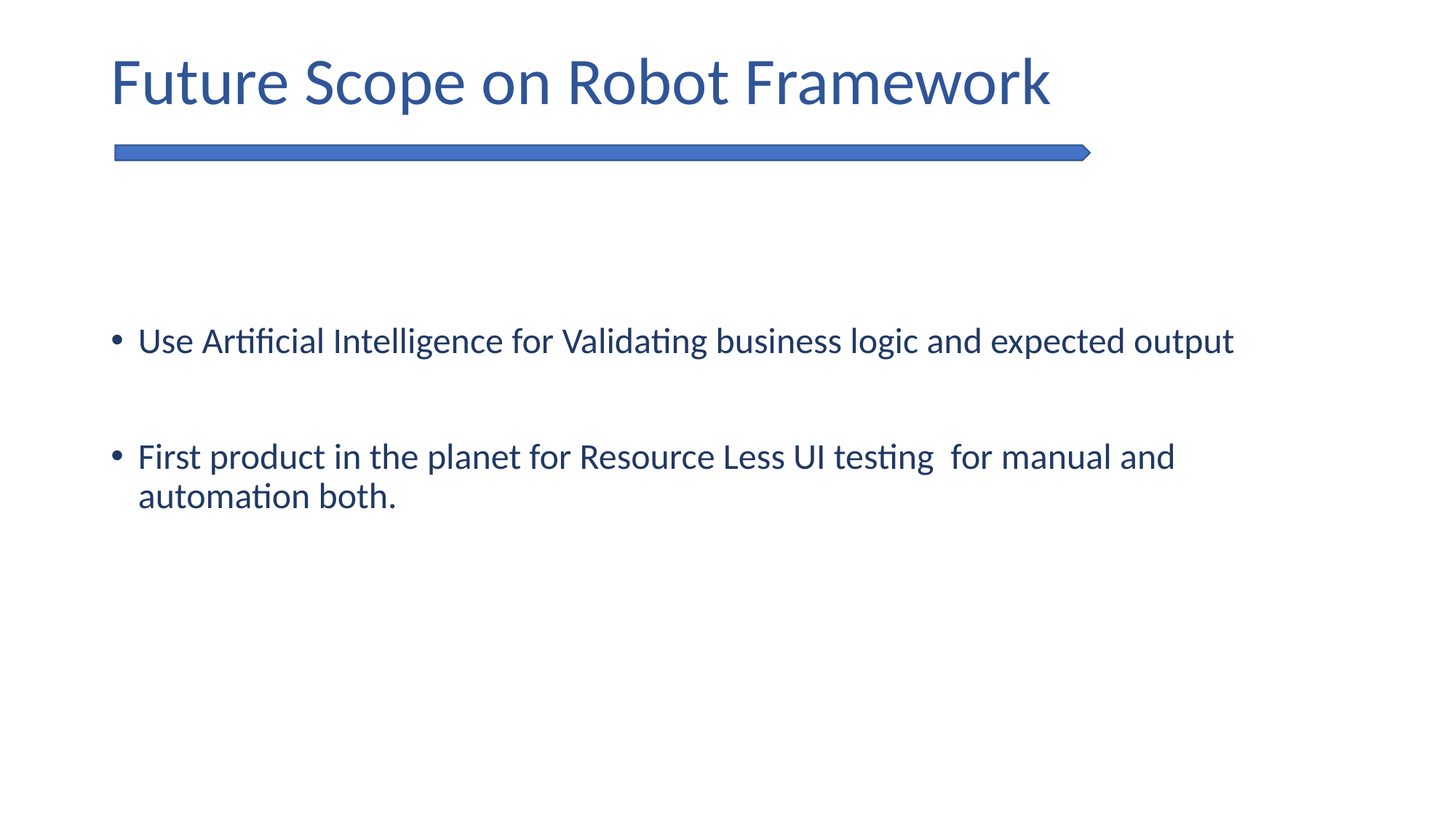

# Future Scope on Robot Framework

Use Artificial Intelligence for Validating business logic and expected output

First product in the planet for Resource Less UI testing  for manual and automation both.